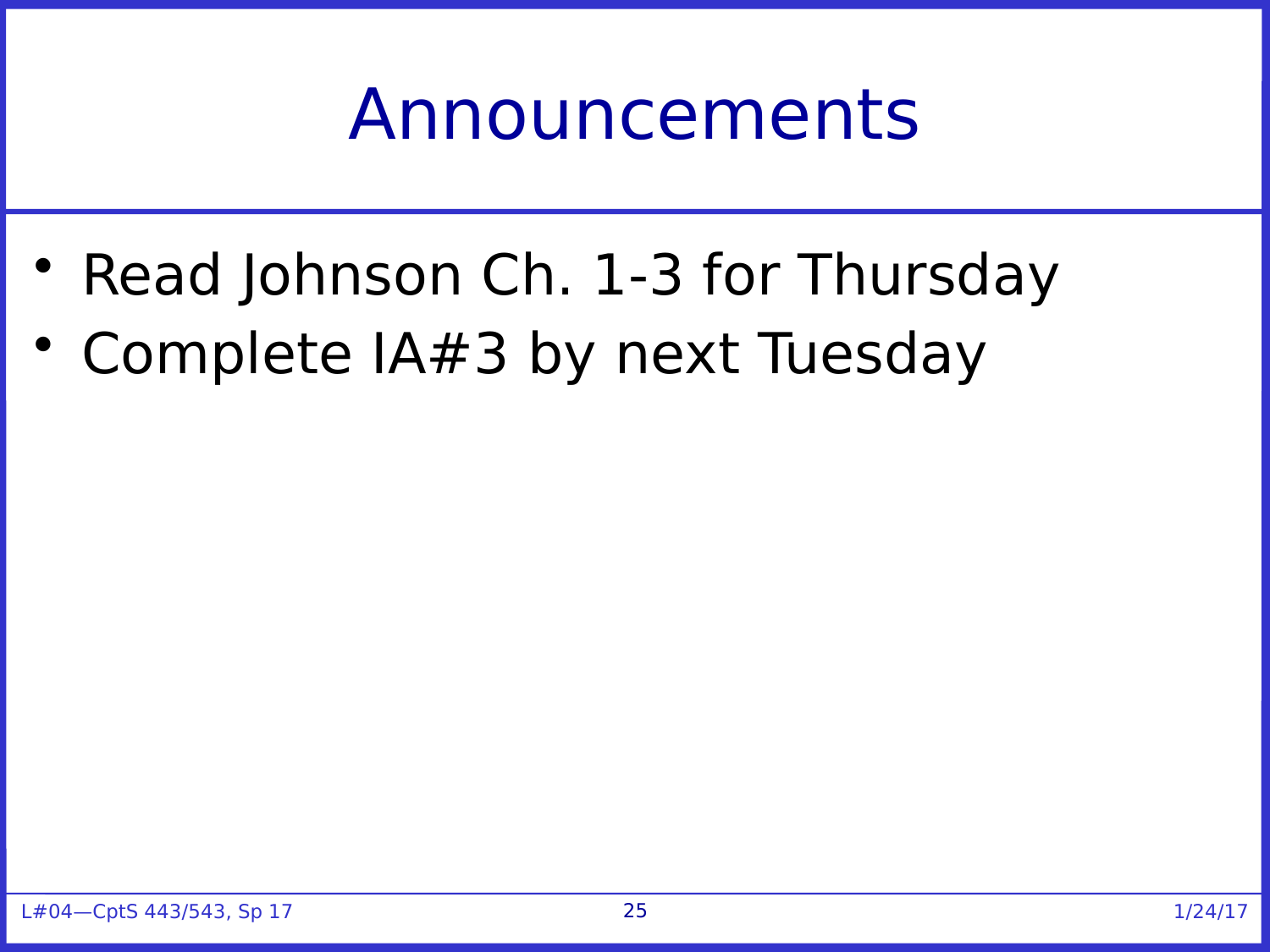

# Announcements
Read Johnson Ch. 1-3 for Thursday
Complete IA#3 by next Tuesday
25